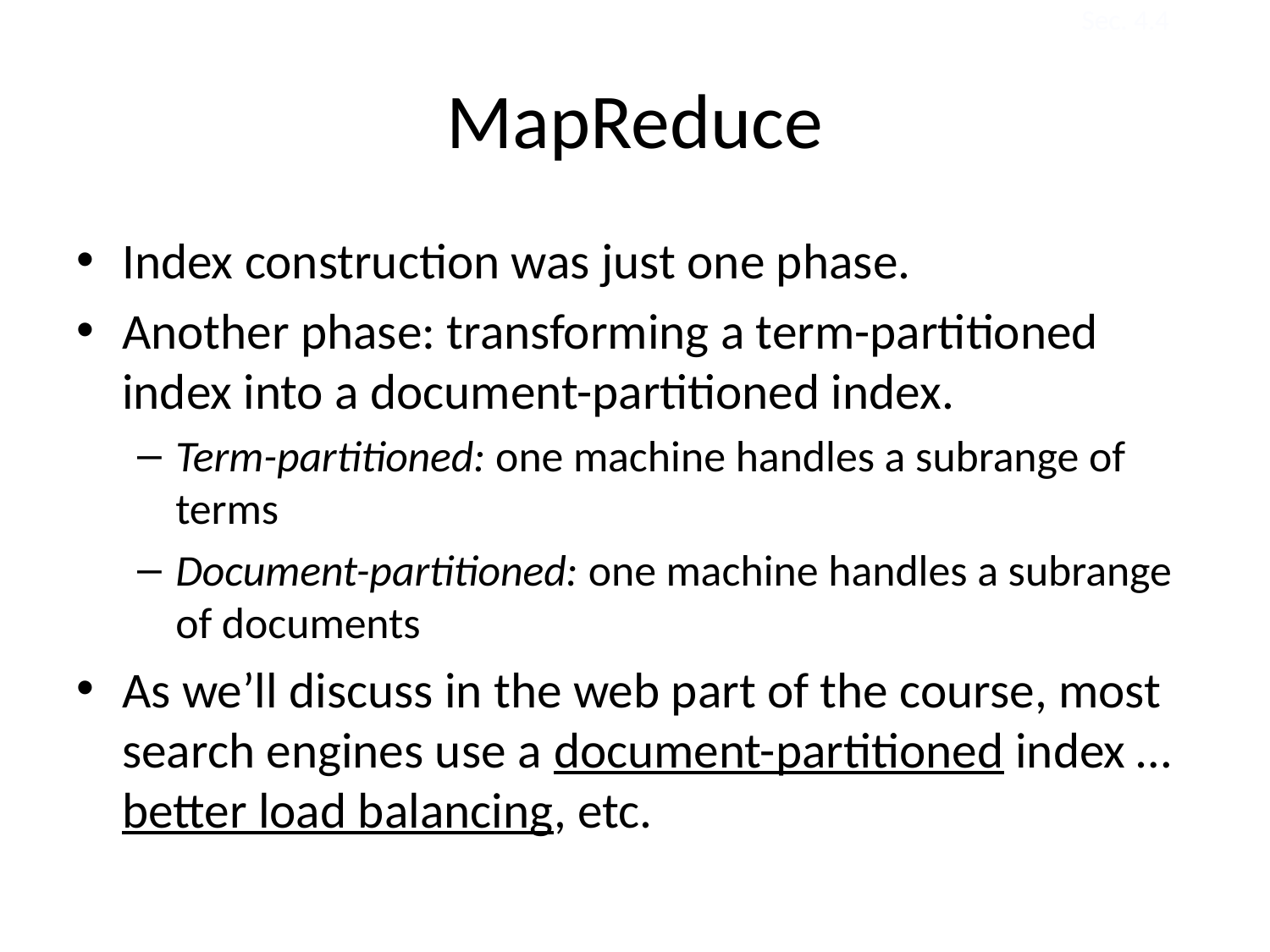

Sec. 4.4
# MapReduce
Index construction was just one phase.
Another phase: transforming a term-partitioned index into a document-partitioned index.
Term-partitioned: one machine handles a subrange of terms
Document-partitioned: one machine handles a subrange of documents
As we’ll discuss in the web part of the course, most search engines use a document-partitioned index … better load balancing, etc.